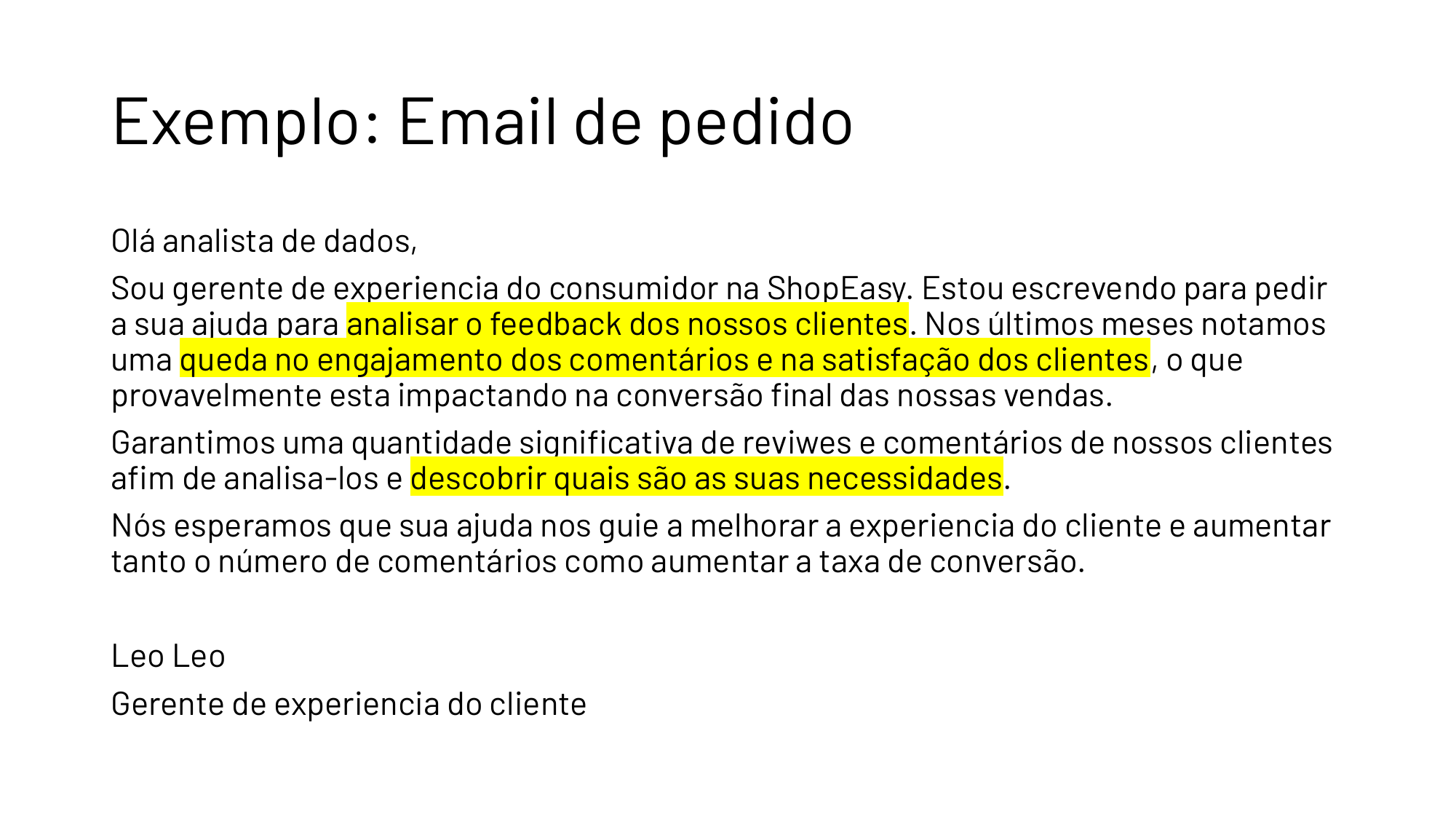

# Exemplo: Email de pedido
Olá analista de dados,
Sou gerente de experiencia do consumidor na ShopEasy. Estou escrevendo para pedir a sua ajuda para analisar o feedback dos nossos clientes. Nos últimos meses notamos uma queda no engajamento dos comentários e na satisfação dos clientes, o que provavelmente esta impactando na conversão final das nossas vendas.
Garantimos uma quantidade significativa de reviwes e comentários de nossos clientes afim de analisa-los e descobrir quais são as suas necessidades.
Nós esperamos que sua ajuda nos guie a melhorar a experiencia do cliente e aumentar tanto o número de comentários como aumentar a taxa de conversão.

Leo Leo
Gerente de experiencia do cliente